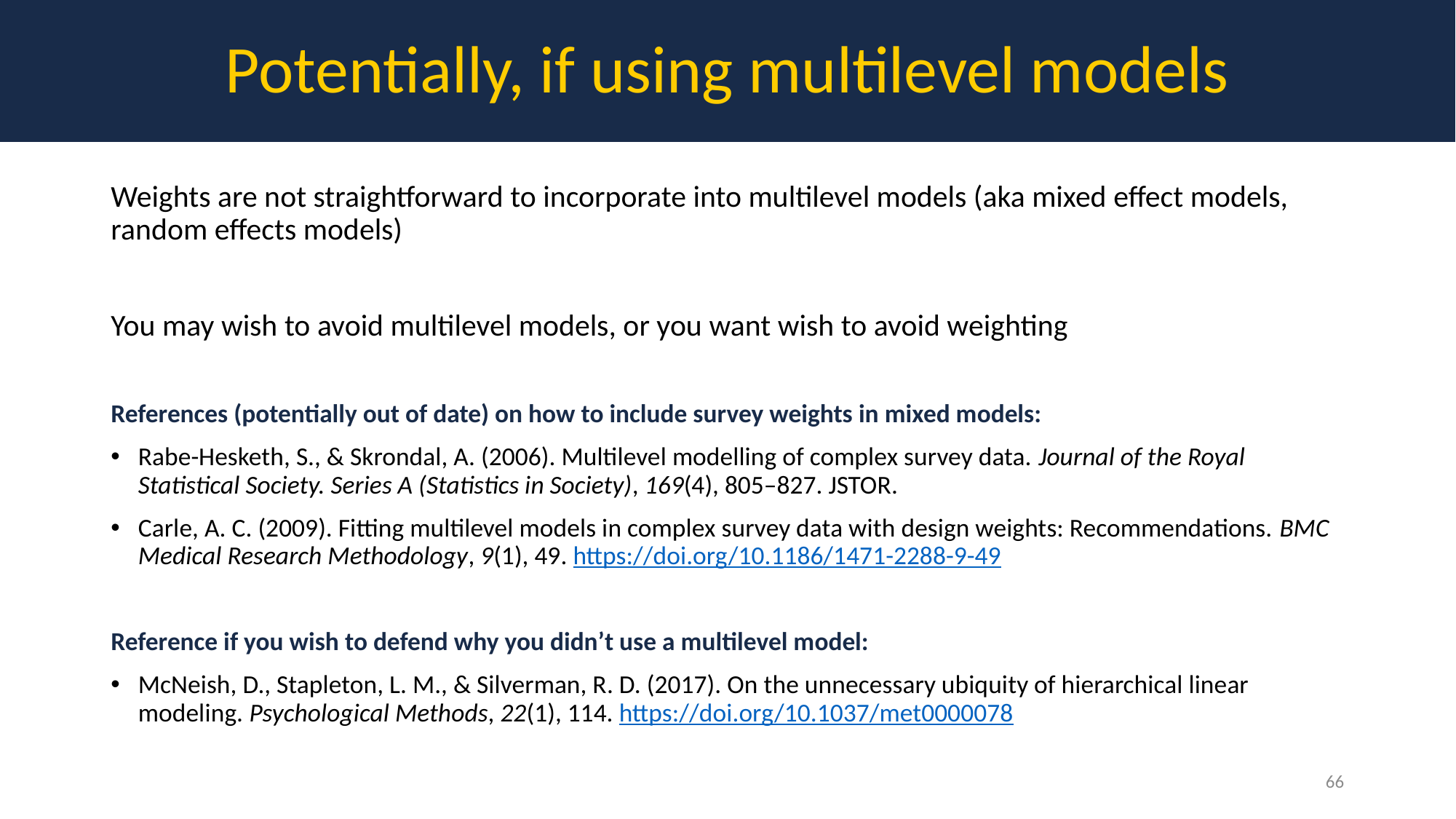

Potentially, if using multilevel models
Weights are not straightforward to incorporate into multilevel models (aka mixed effect models, random effects models)

You may wish to avoid multilevel models, or you want wish to avoid weighting

References (potentially out of date) on how to include survey weights in mixed models:
Rabe-Hesketh, S., & Skrondal, A. (2006). Multilevel modelling of complex survey data. Journal of the Royal Statistical Society. Series A (Statistics in Society), 169(4), 805–827. JSTOR.
Carle, A. C. (2009). Fitting multilevel models in complex survey data with design weights: Recommendations. BMC Medical Research Methodology, 9(1), 49. https://doi.org/10.1186/1471-2288-9-49

Reference if you wish to defend why you didn’t use a multilevel model:
McNeish, D., Stapleton, L. M., & Silverman, R. D. (2017). On the unnecessary ubiquity of hierarchical linear modeling. Psychological Methods, 22(1), 114. https://doi.org/10.1037/met0000078
66